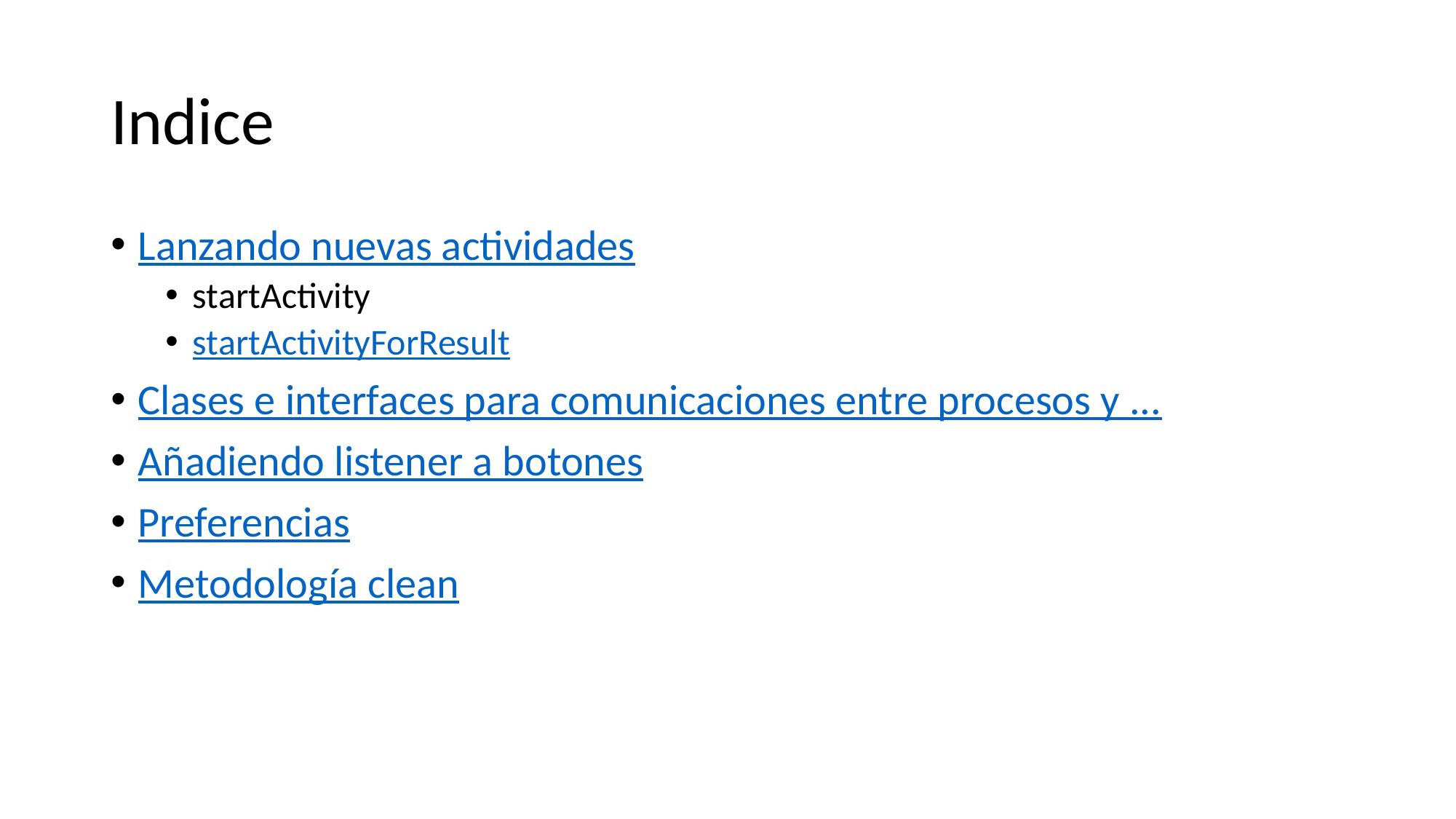

# Indice
Lanzando nuevas actividades
startActivity
startActivityForResult
Clases e interfaces para comunicaciones entre procesos y ...
Añadiendo listener a botones
Preferencias
Metodología clean